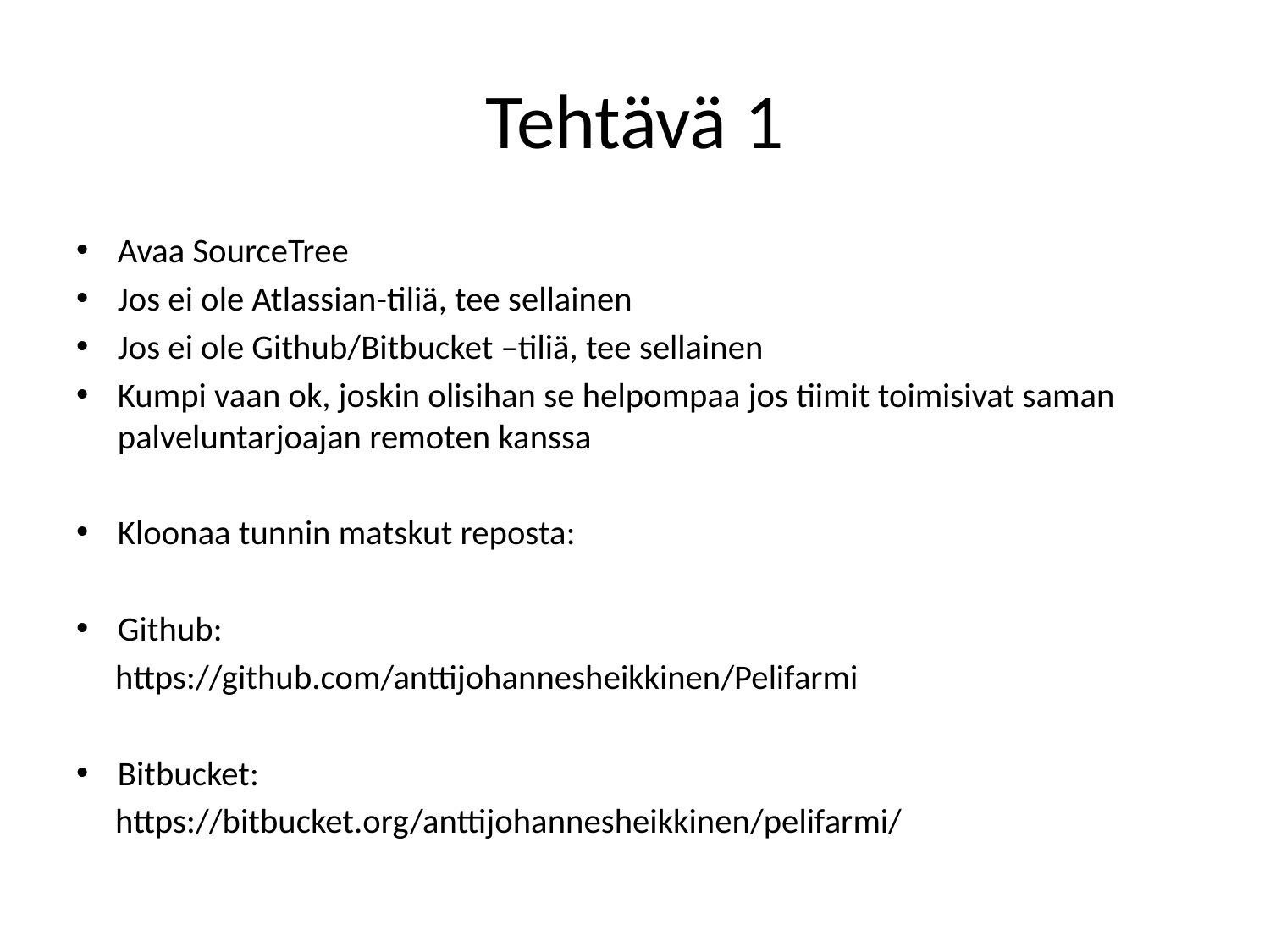

# Tehtävä 1
Avaa SourceTree
Jos ei ole Atlassian-tiliä, tee sellainen
Jos ei ole Github/Bitbucket –tiliä, tee sellainen
Kumpi vaan ok, joskin olisihan se helpompaa jos tiimit toimisivat saman palveluntarjoajan remoten kanssa

Kloonaa tunnin matskut reposta:

Github:
     https://github.com/anttijohannesheikkinen/Pelifarmi

Bitbucket:
     https://bitbucket.org/anttijohannesheikkinen/pelifarmi/